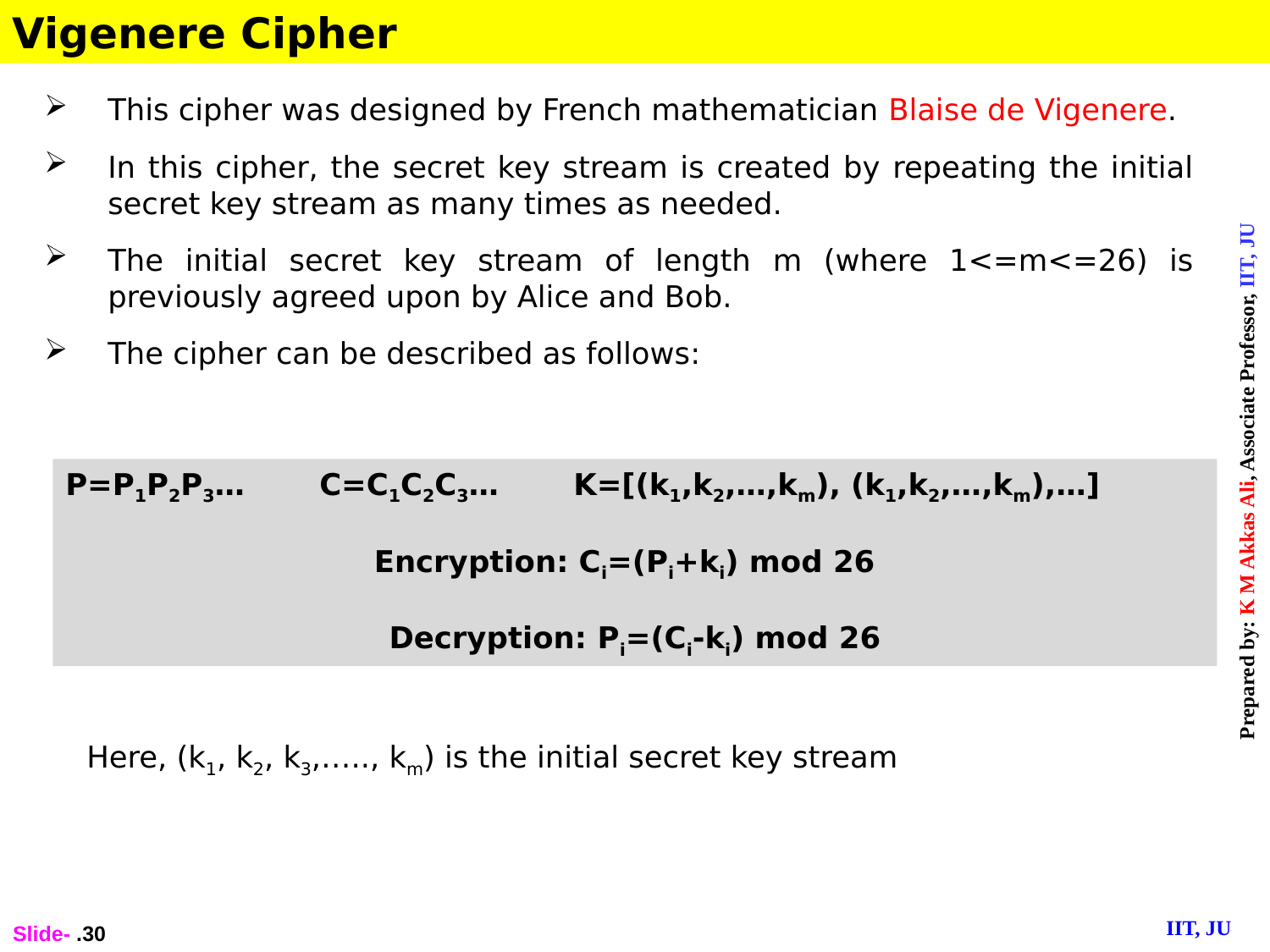

Vigenere Cipher
This cipher was designed by French mathematician Blaise de Vigenere.
In this cipher, the secret key stream is created by repeating the initial secret key stream as many times as needed.
The initial secret key stream of length m (where 1<=m<=26) is previously agreed upon by Alice and Bob.
The cipher can be described as follows:
P=P1P2P3…	C=C1C2C3…   	K=[(k1,k2,…,km), (k1,k2,…,km),…]

Encryption: Ci=(Pi+ki) mod 26

Decryption: Pi=(Ci-ki) mod 26
Here, (k1, k2, k3,….., km) is the initial secret key stream
Slide- .30